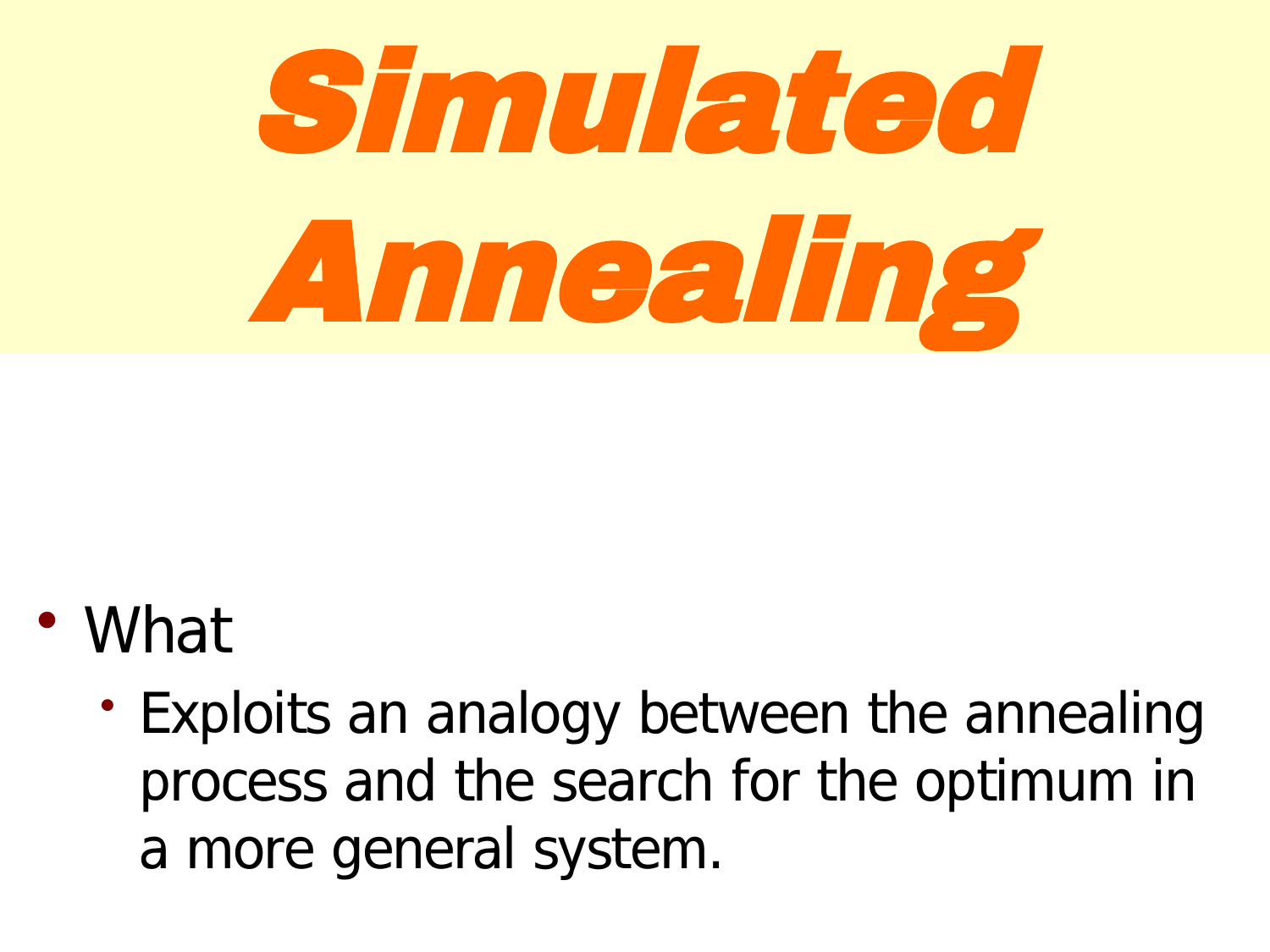

# Simulated Annealing
What
Exploits an analogy between the annealing process and the search for the optimum in a more general system.